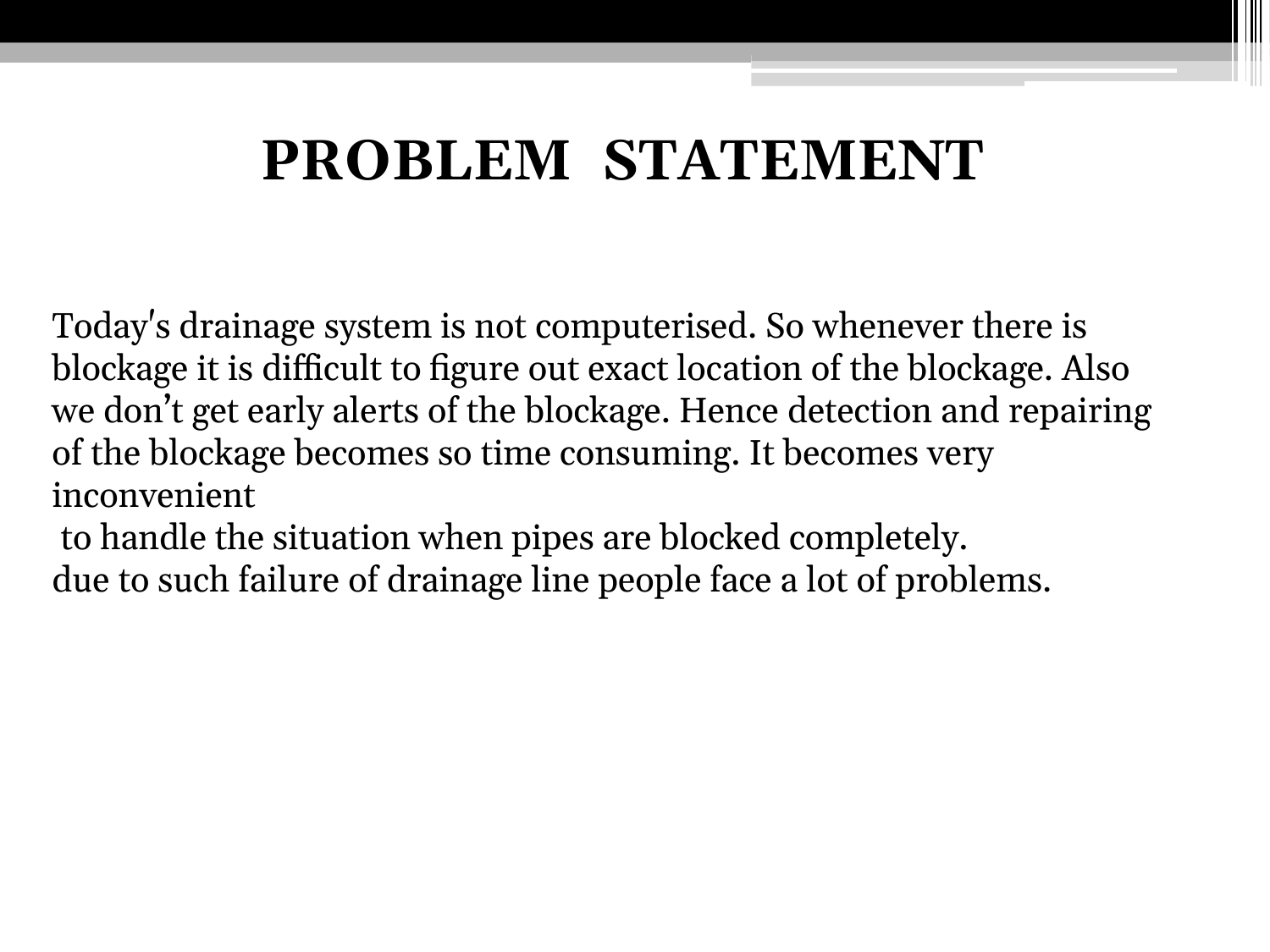

# PROBLEM	STATEMENT
Today's drainage system is not computerised. So whenever there is  blockage it is difficult to figure out exact location of the blockage. Also  we don’t get early alerts of the blockage. Hence detection and repairing
of the blockage becomes so time consuming. It becomes very inconvenient
to handle the situation when pipes are blocked completely.
due to such failure of drainage line people face a lot of problems.